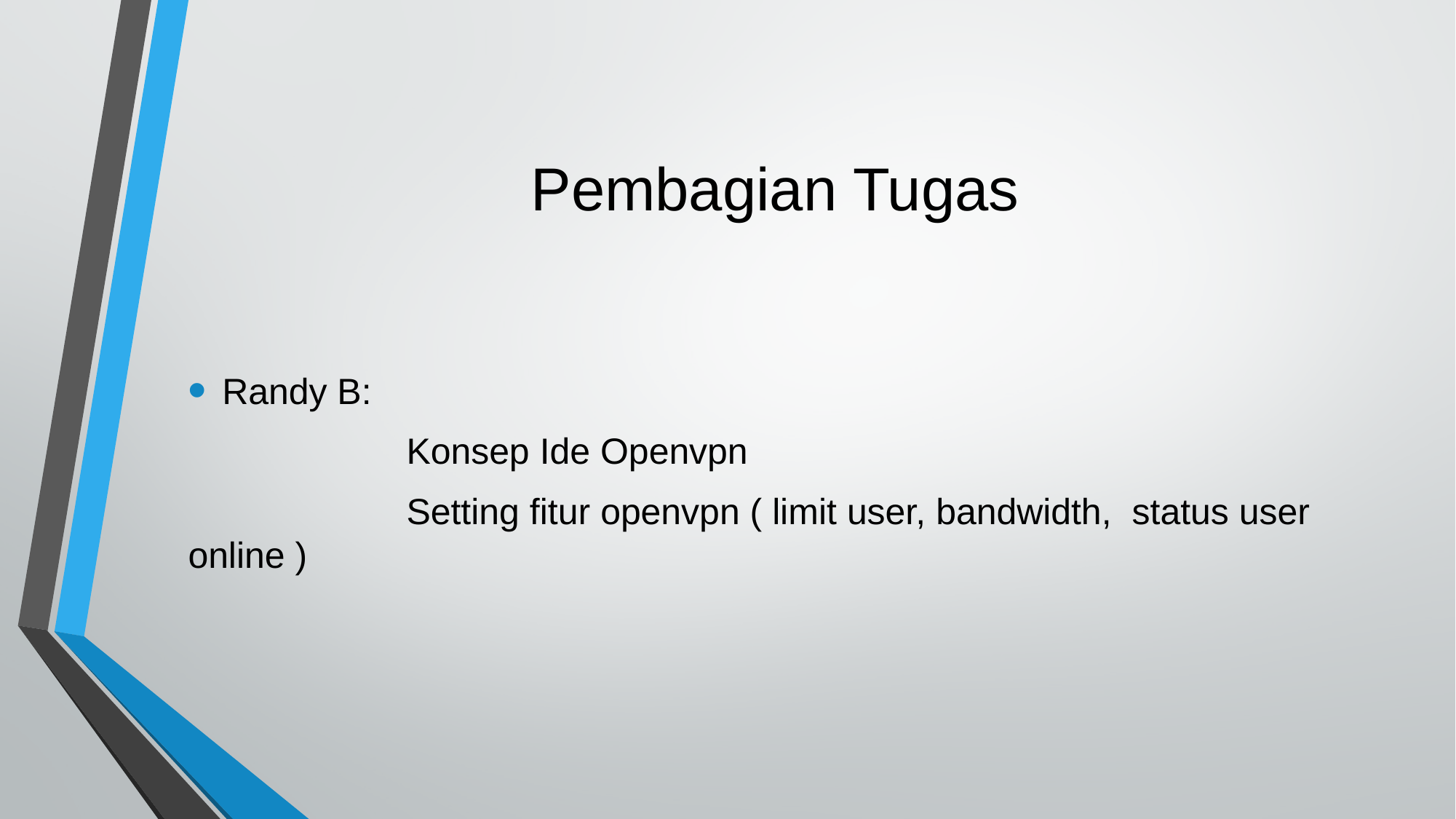

# Pembagian Tugas
Randy B:
		Konsep Ide Openvpn
		Setting fitur openvpn ( limit user, bandwidth,  status user online )